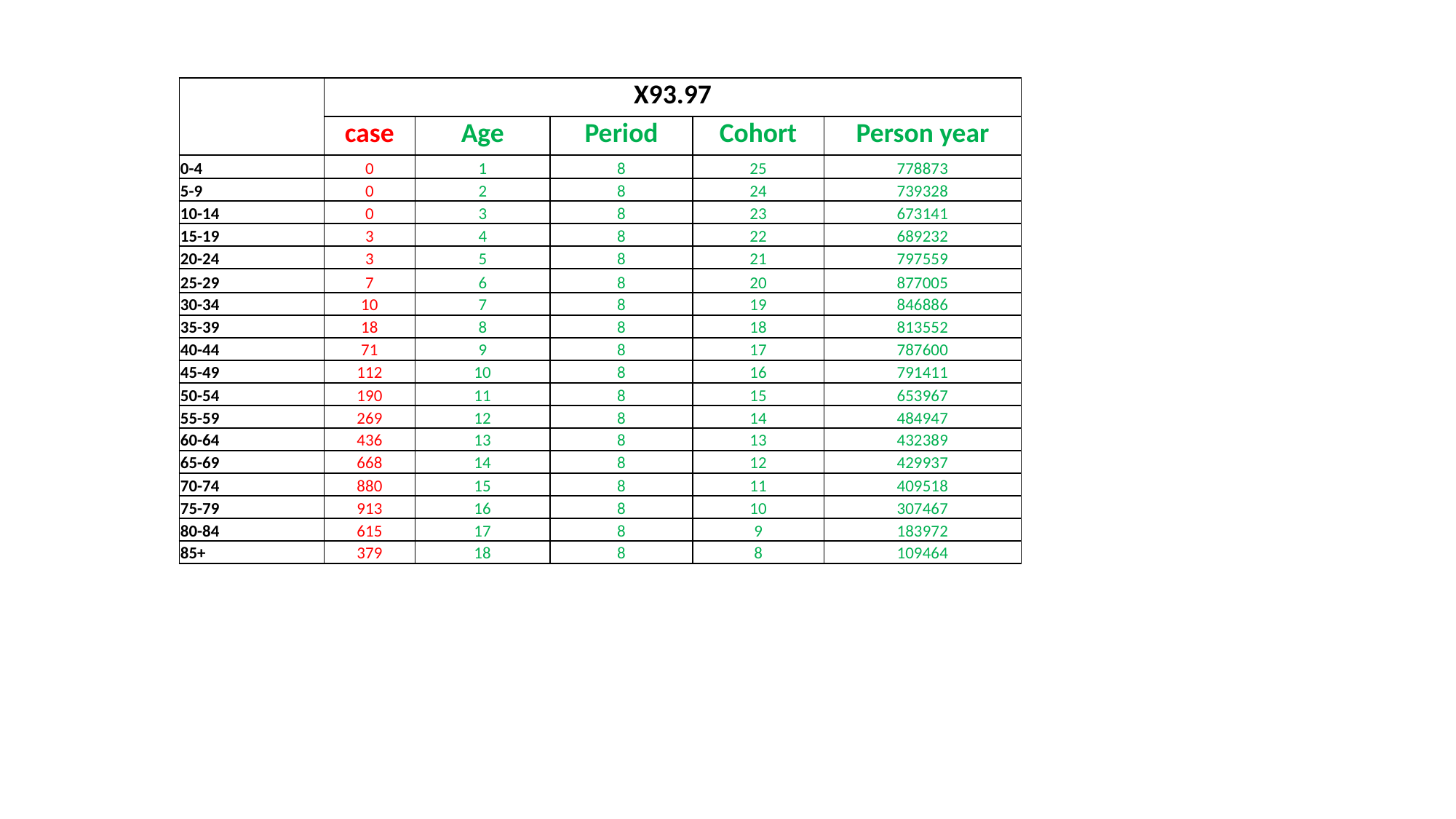

|  | X93.97 |  |  |  |  |
| --- | --- | --- | --- | --- | --- |
|  | case | Age | Period | Cohort | Person year |
| 0-4 | 0 | 1 | 8 | 25 | 778873 |
| 5-9 | 0 | 2 | 8 | 24 | 739328 |
| 10-14 | 0 | 3 | 8 | 23 | 673141 |
| 15-19 | 3 | 4 | 8 | 22 | 689232 |
| 20-24 | 3 | 5 | 8 | 21 | 797559 |
| 25-29 | 7 | 6 | 8 | 20 | 877005 |
| 30-34 | 10 | 7 | 8 | 19 | 846886 |
| 35-39 | 18 | 8 | 8 | 18 | 813552 |
| 40-44 | 71 | 9 | 8 | 17 | 787600 |
| 45-49 | 112 | 10 | 8 | 16 | 791411 |
| 50-54 | 190 | 11 | 8 | 15 | 653967 |
| 55-59 | 269 | 12 | 8 | 14 | 484947 |
| 60-64 | 436 | 13 | 8 | 13 | 432389 |
| 65-69 | 668 | 14 | 8 | 12 | 429937 |
| 70-74 | 880 | 15 | 8 | 11 | 409518 |
| 75-79 | 913 | 16 | 8 | 10 | 307467 |
| 80-84 | 615 | 17 | 8 | 9 | 183972 |
| 85+ | 379 | 18 | 8 | 8 | 109464 |